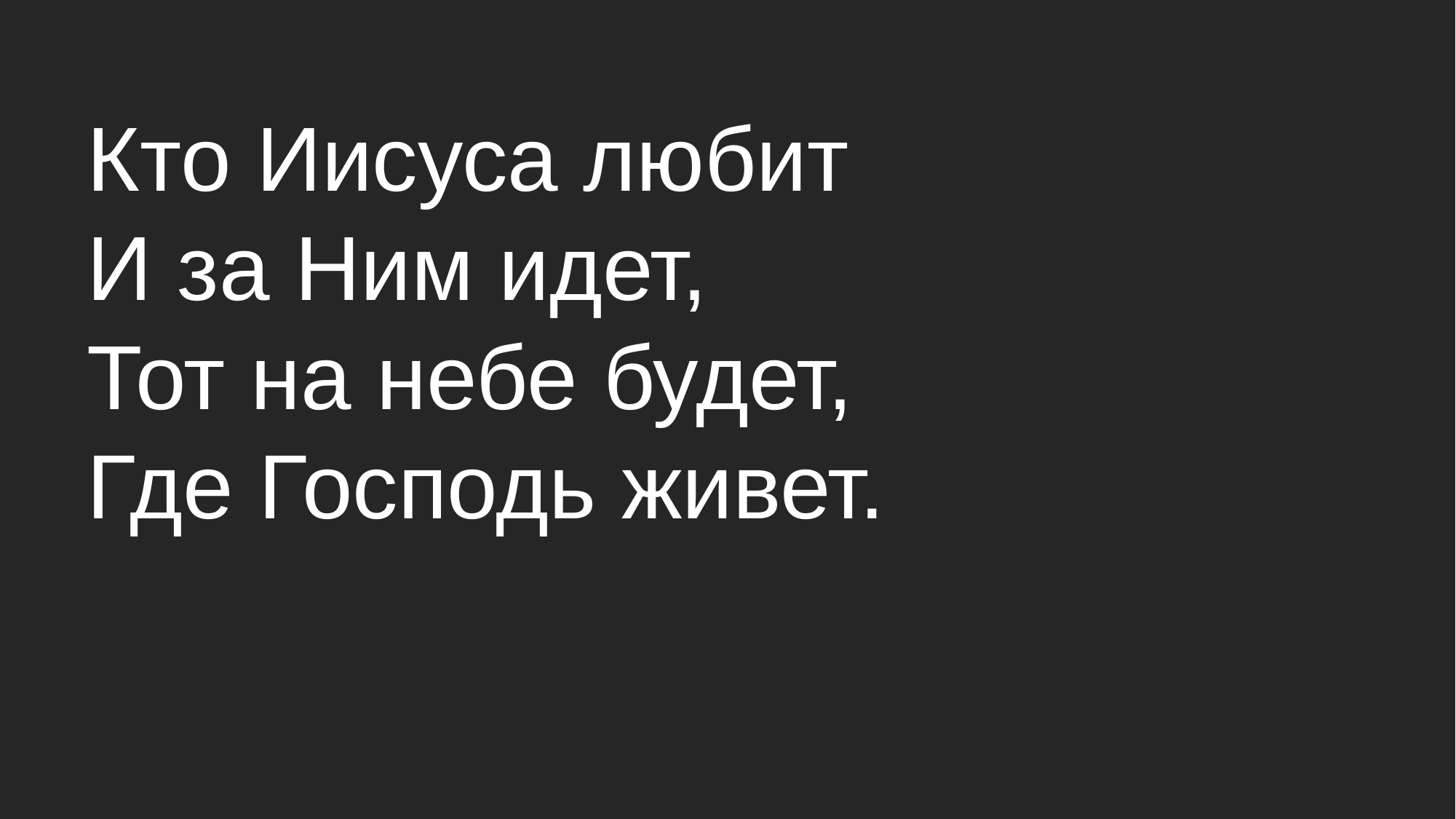

Кто Иисуса любит
И за Ним идет,
Тот на небе будет,
Где Господь живет.